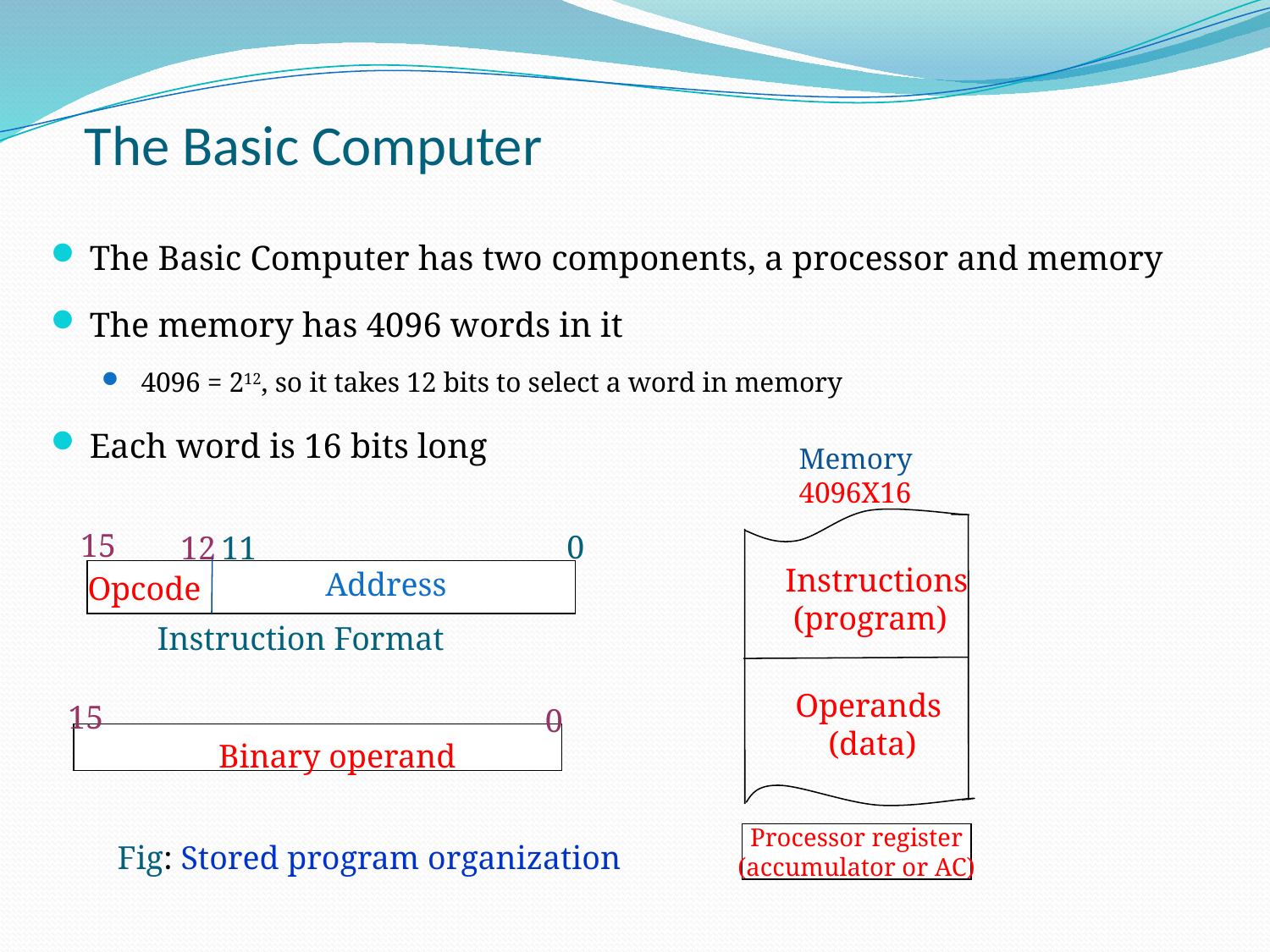

# The Basic Computer
The Basic Computer has two components, a processor and memory
The memory has 4096 words in it
4096 = 212, so it takes 12 bits to select a word in memory
Each word is 16 bits long
Memory
4096X16

15
0
12
11

Instructions
 (program)
Address

Opcode
Instruction Format

Operands
    (data)
15
0

Binary operand

Processor register
(accumulator or AC)
Fig: Stored program organization